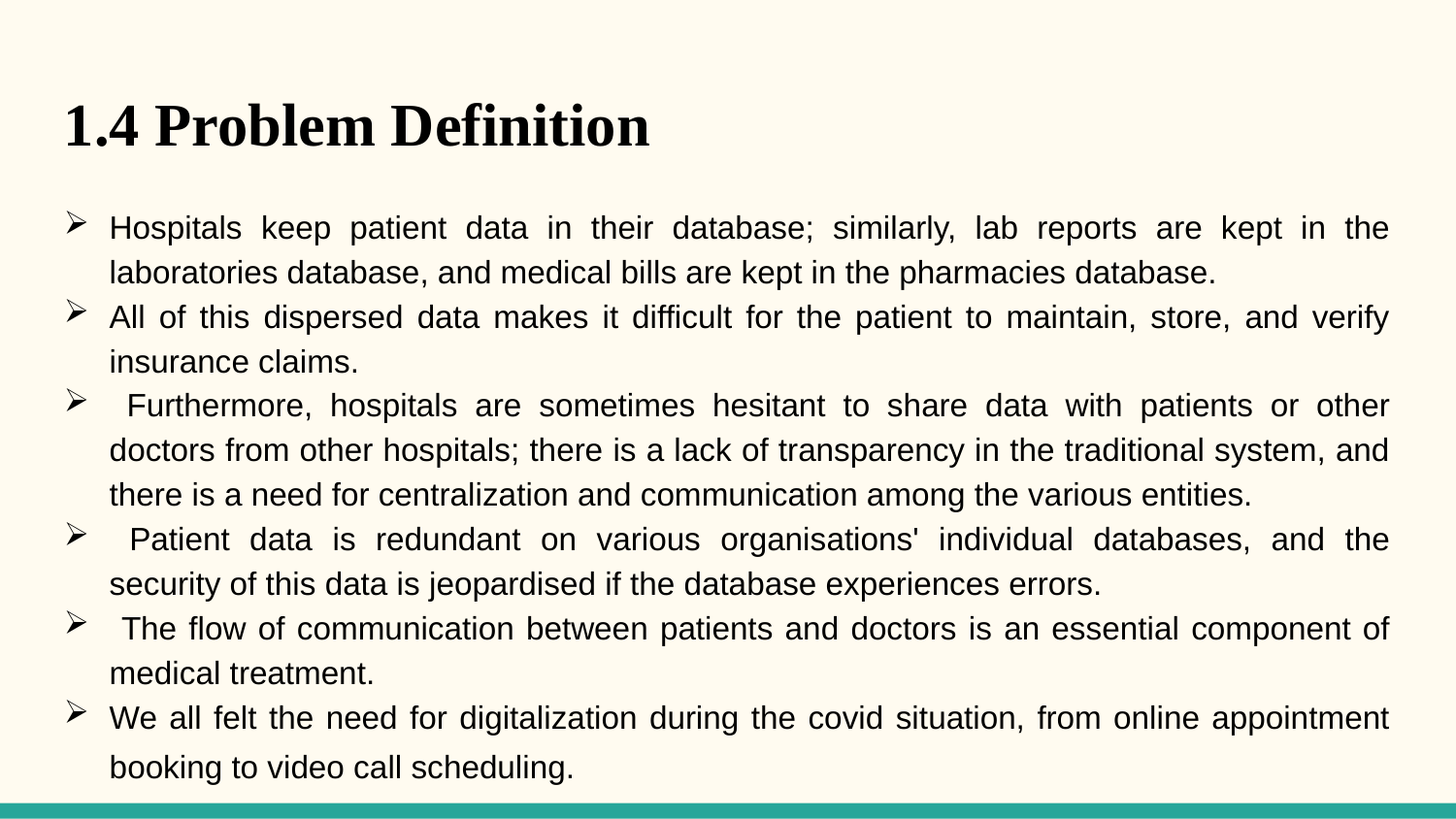

1.4 Problem Definition
Hospitals keep patient data in their database; similarly, lab reports are kept in the laboratories database, and medical bills are kept in the pharmacies database.
All of this dispersed data makes it difficult for the patient to maintain, store, and verify insurance claims.
 Furthermore, hospitals are sometimes hesitant to share data with patients or other doctors from other hospitals; there is a lack of transparency in the traditional system, and there is a need for centralization and communication among the various entities.
 Patient data is redundant on various organisations' individual databases, and the security of this data is jeopardised if the database experiences errors.
 The flow of communication between patients and doctors is an essential component of medical treatment.
We all felt the need for digitalization during the covid situation, from online appointment booking to video call scheduling.